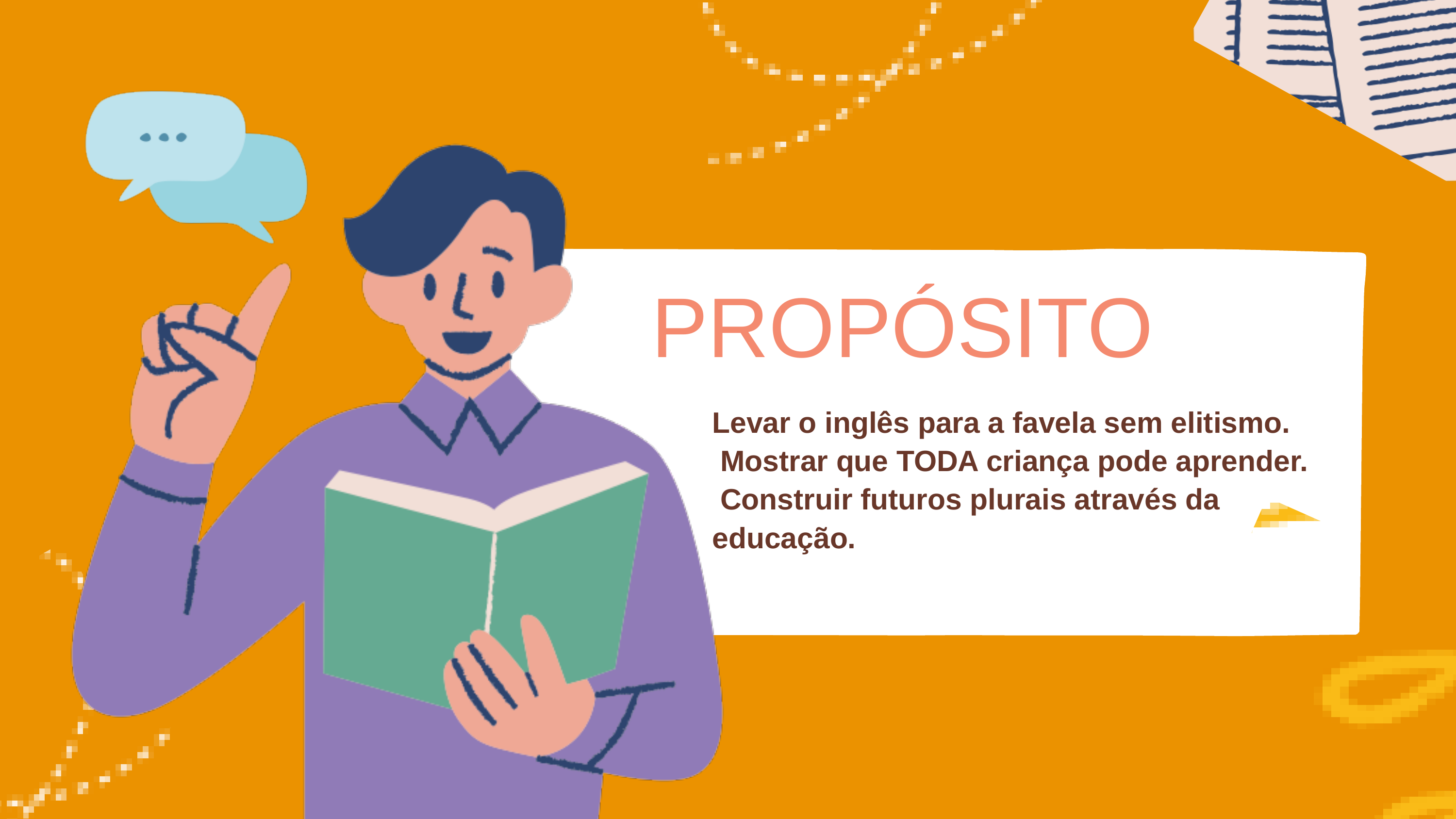

PROPÓSITO
Levar o inglês para a favela sem elitismo.
 Mostrar que TODA criança pode aprender.
 Construir futuros plurais através da educação.